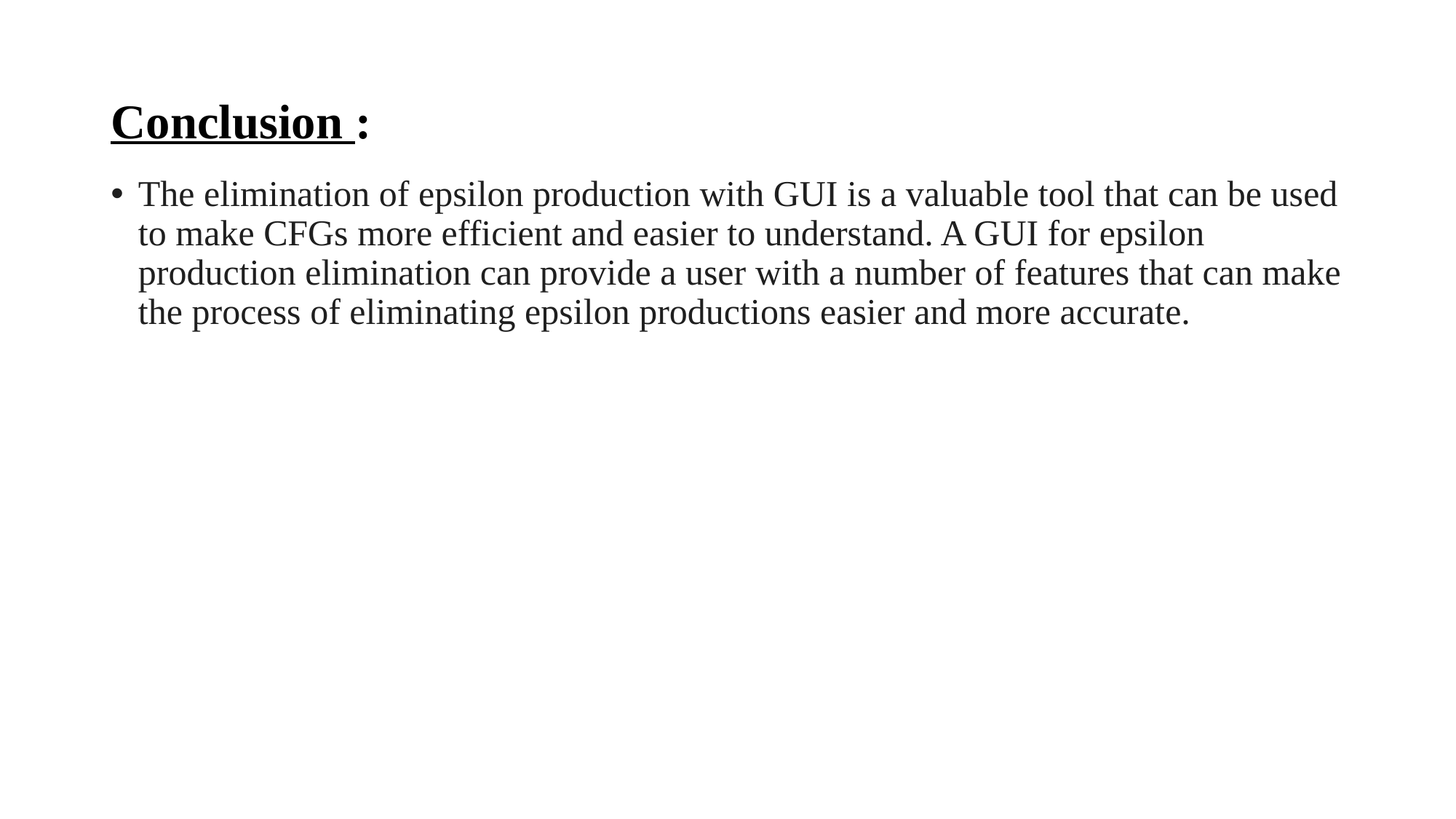

# Conclusion :
The elimination of epsilon production with GUI is a valuable tool that can be used to make CFGs more efficient and easier to understand. A GUI for epsilon production elimination can provide a user with a number of features that can make the process of eliminating epsilon productions easier and more accurate.